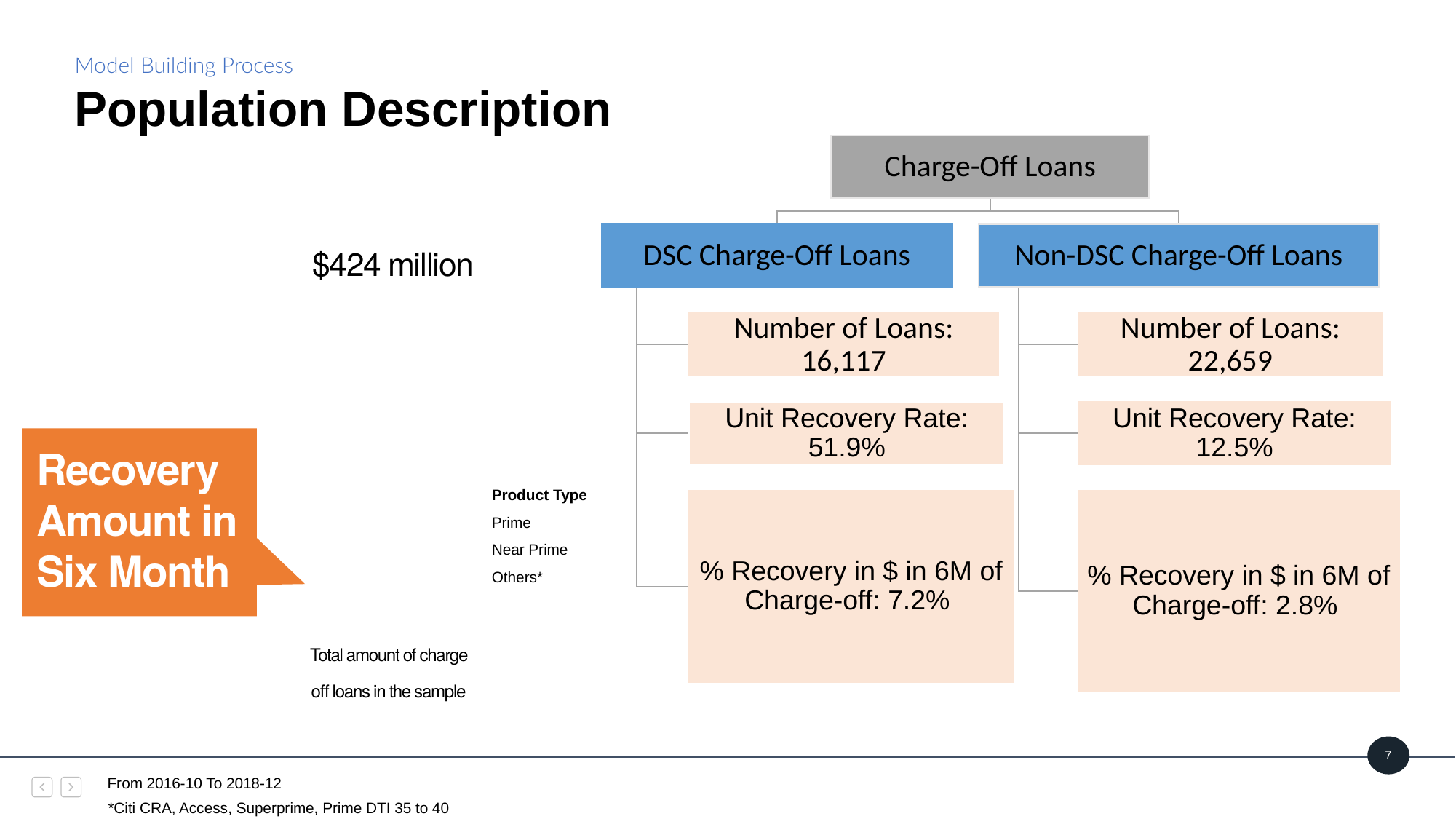

Model Building Process
# Population Description
Charge-Off Loans
DSC Charge-Off Loans
Number of Loans: 16,117
Unit Recovery Rate: 51.9%
% Recovery in $ in 6M of Charge-off: 7.2%
Non-DSC Charge-Off Loans
Number of Loans: 22,659
Unit Recovery Rate: 12.5%
% Recovery in $ in 6M of Charge-off: 2.8%

### Chart

| Category |
|---|
$424 million
Recovery Amount in Six Month
Total amount of charge off loans in the sample
Product Type
Prime
Near Prime
Others*
From 2016-10 To 2018-12

*Citi CRA, Access, Superprime, Prime DTI 35 to 40